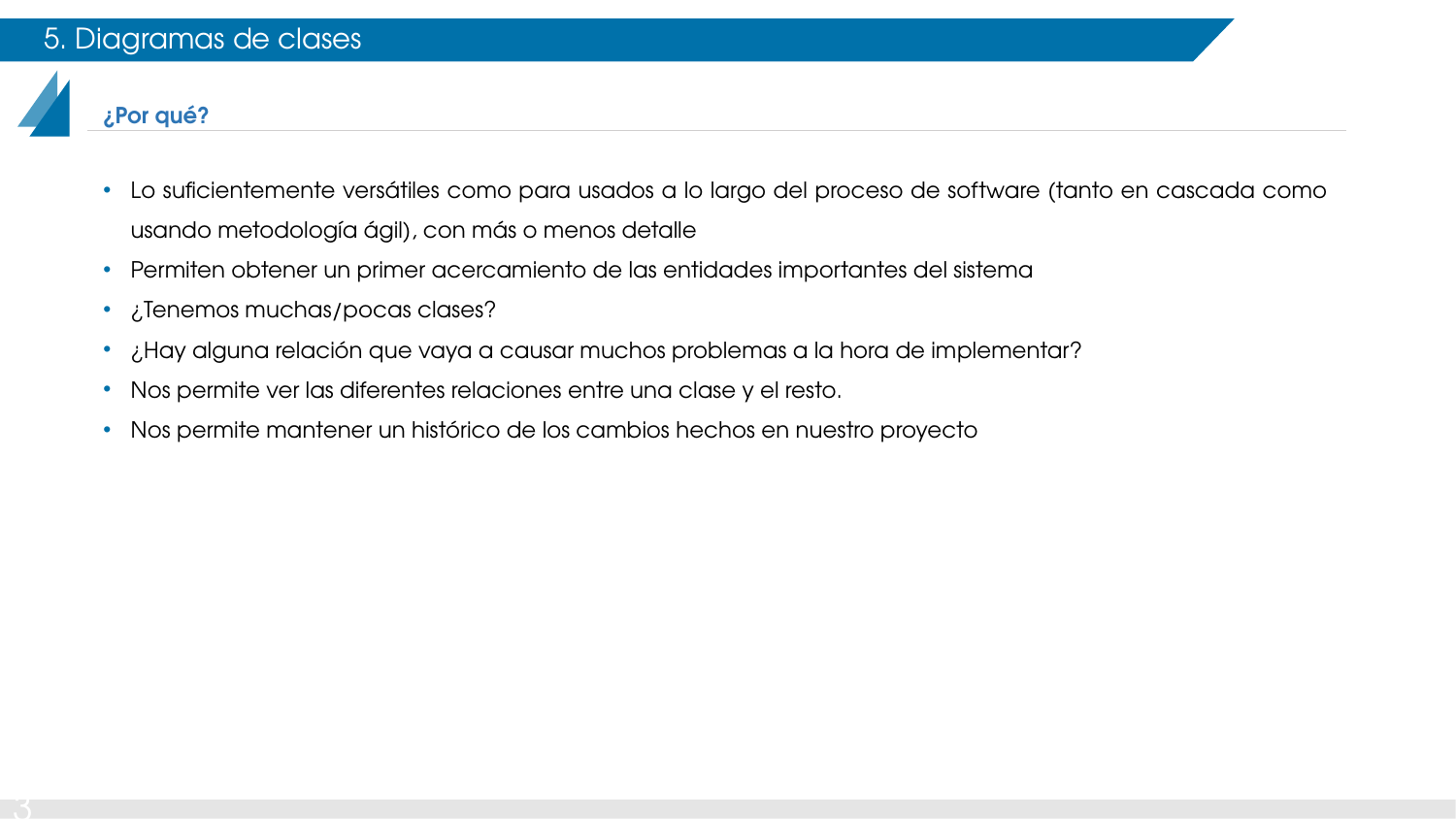

# 5. Diagramas de clases

¿Por qué?
Lo suficientemente versátiles como para usados a lo largo del proceso de software (tanto en cascada como usando metodología ágil), con más o menos detalle
Permiten obtener un primer acercamiento de las entidades importantes del sistema
¿Tenemos muchas/pocas clases?
¿Hay alguna relación que vaya a causar muchos problemas a la hora de implementar?
Nos permite ver las diferentes relaciones entre una clase y el resto.
Nos permite mantener un histórico de los cambios hechos en nuestro proyecto

3